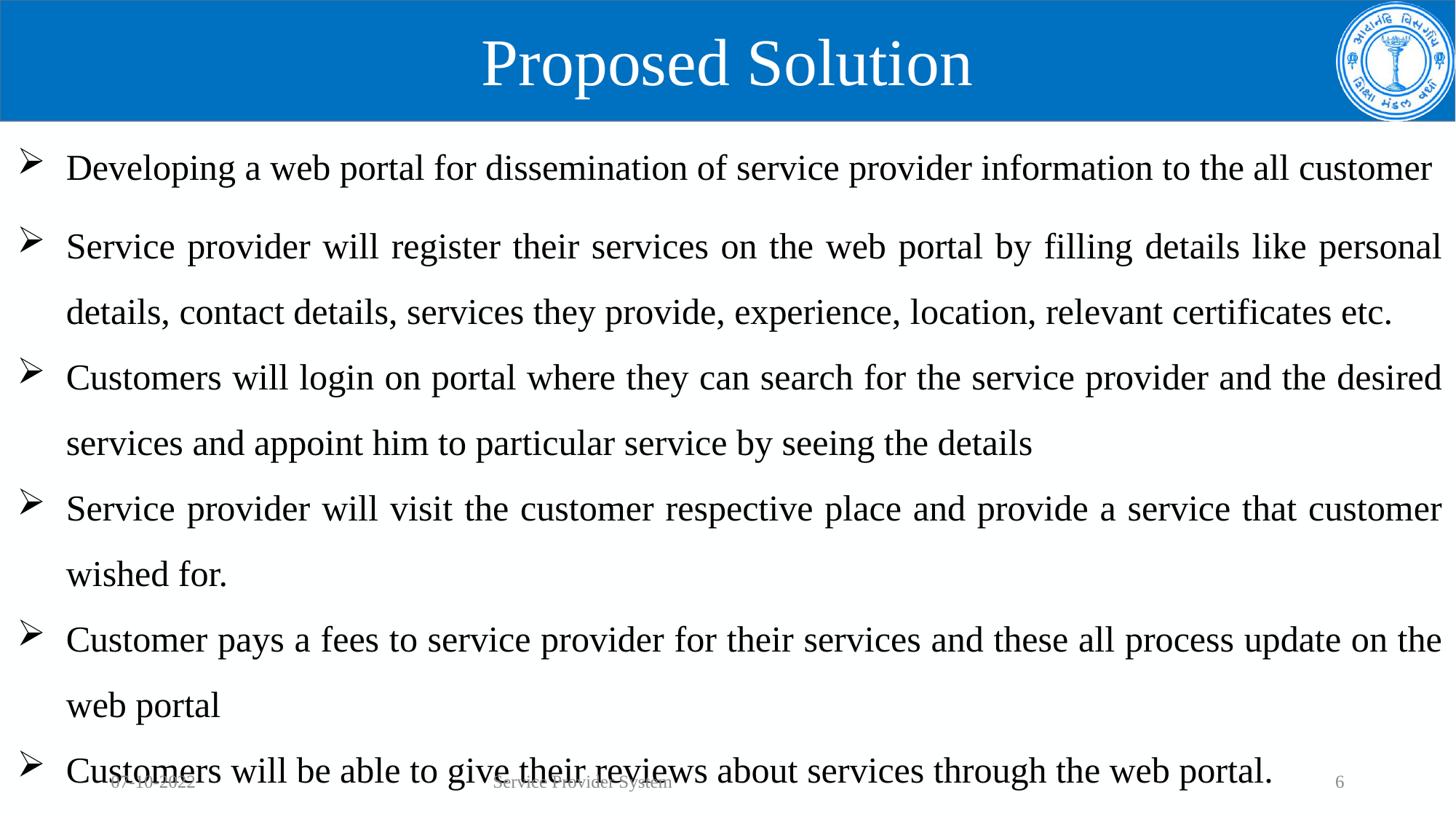

# Proposed Solution
Developing a web portal for dissemination of service provider information to the all customer
Service provider will register their services on the web portal by filling details like personal details, contact details, services they provide, experience, location, relevant certificates etc.
Customers will login on portal where they can search for the service provider and the desired services and appoint him to particular service by seeing the details
Service provider will visit the customer respective place and provide a service that customer wished for.
Customer pays a fees to service provider for their services and these all process update on the web portal
Customers will be able to give their reviews about services through the web portal.
07-10-2022
Service Provider System
6